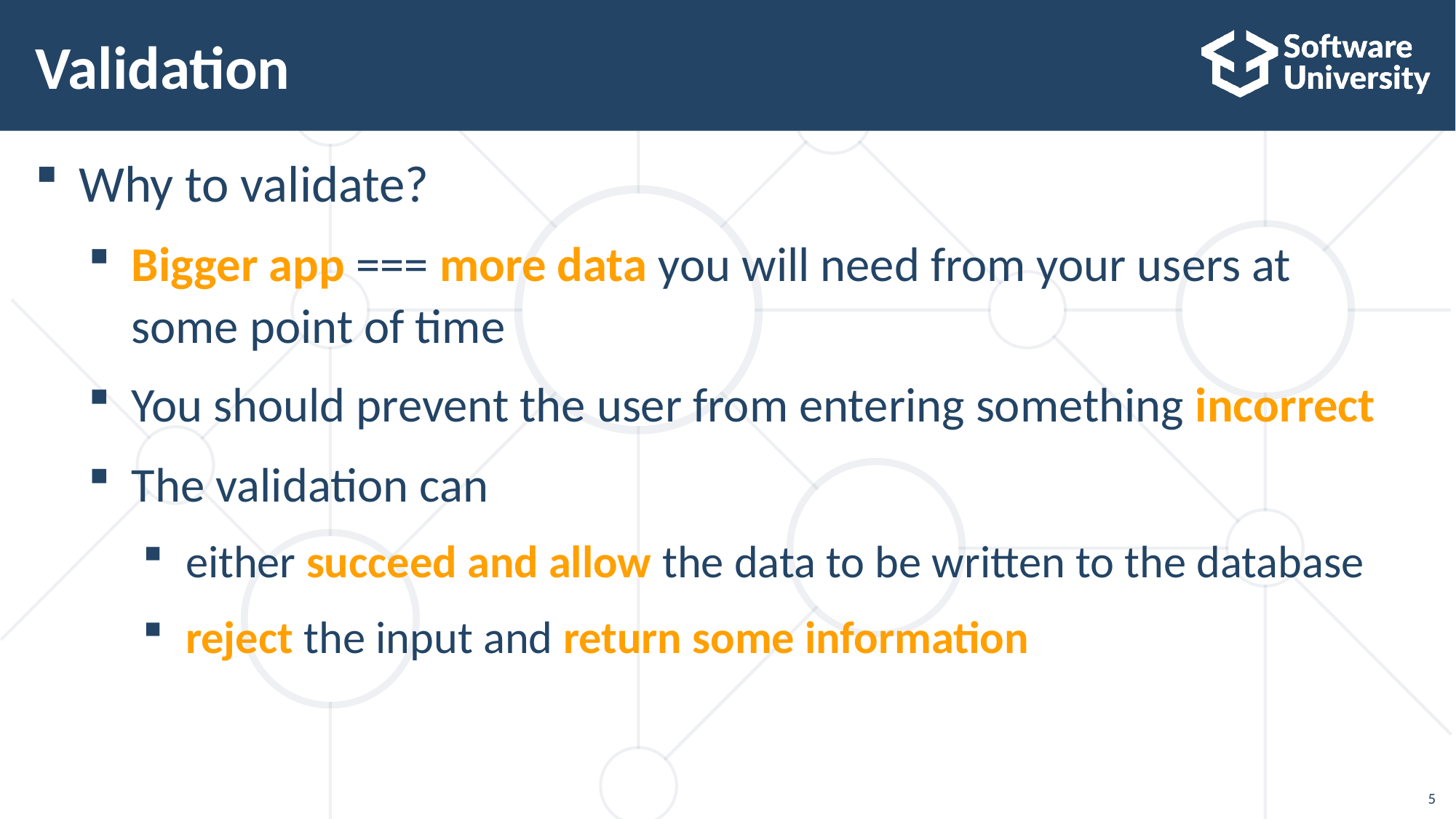

# Validation
Why to validate?
Bigger app === more data you will need from your users at
some point of time
You should prevent the user from entering something incorrect
The validation can
either succeed and allow the data to be written to the database
reject the input and return some information
5